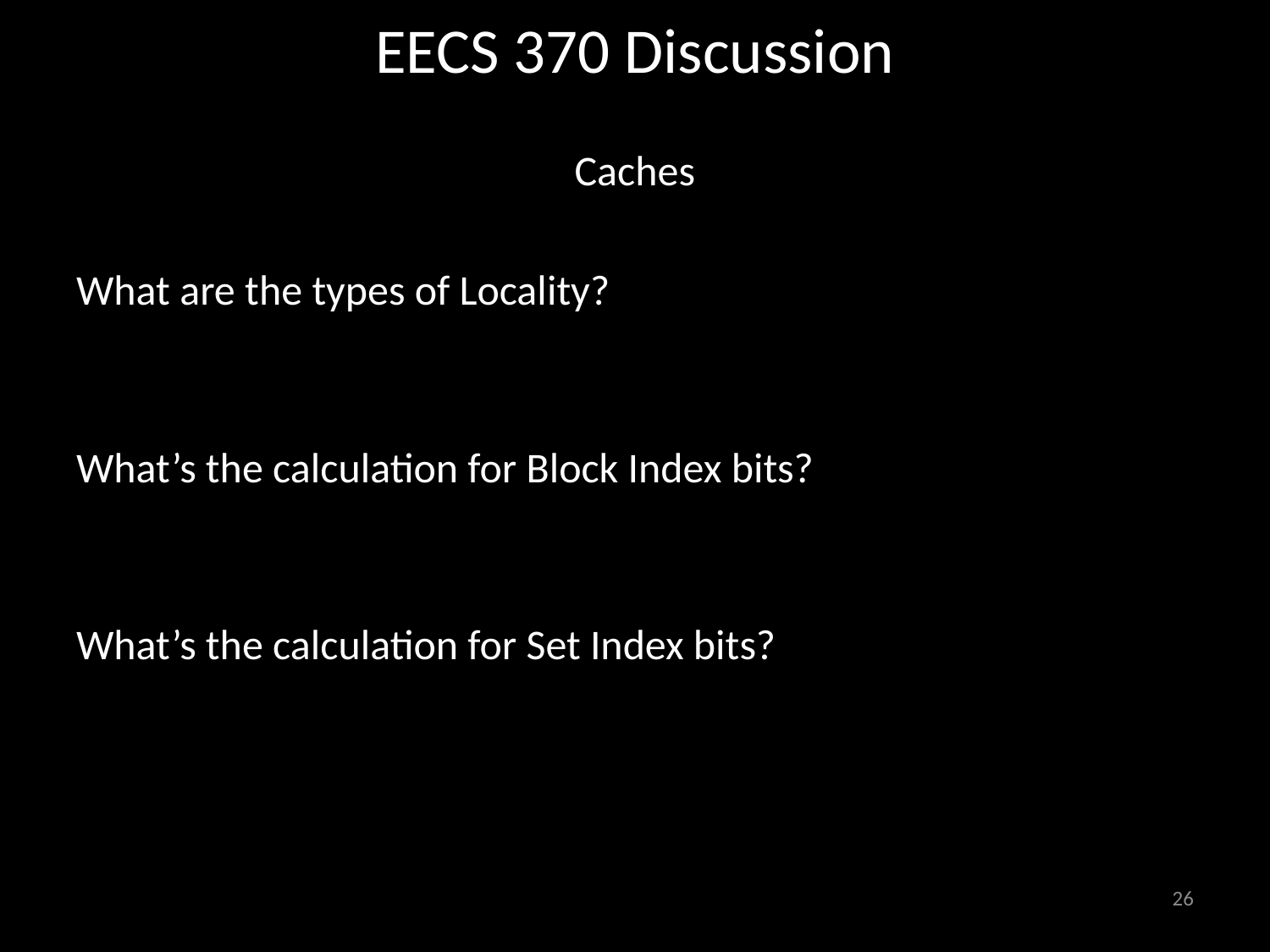

# EECS 370 Discussion
Caches

What are the types of Locality?

What’s the calculation for Block Index bits?

What’s the calculation for Set Index bits?
26